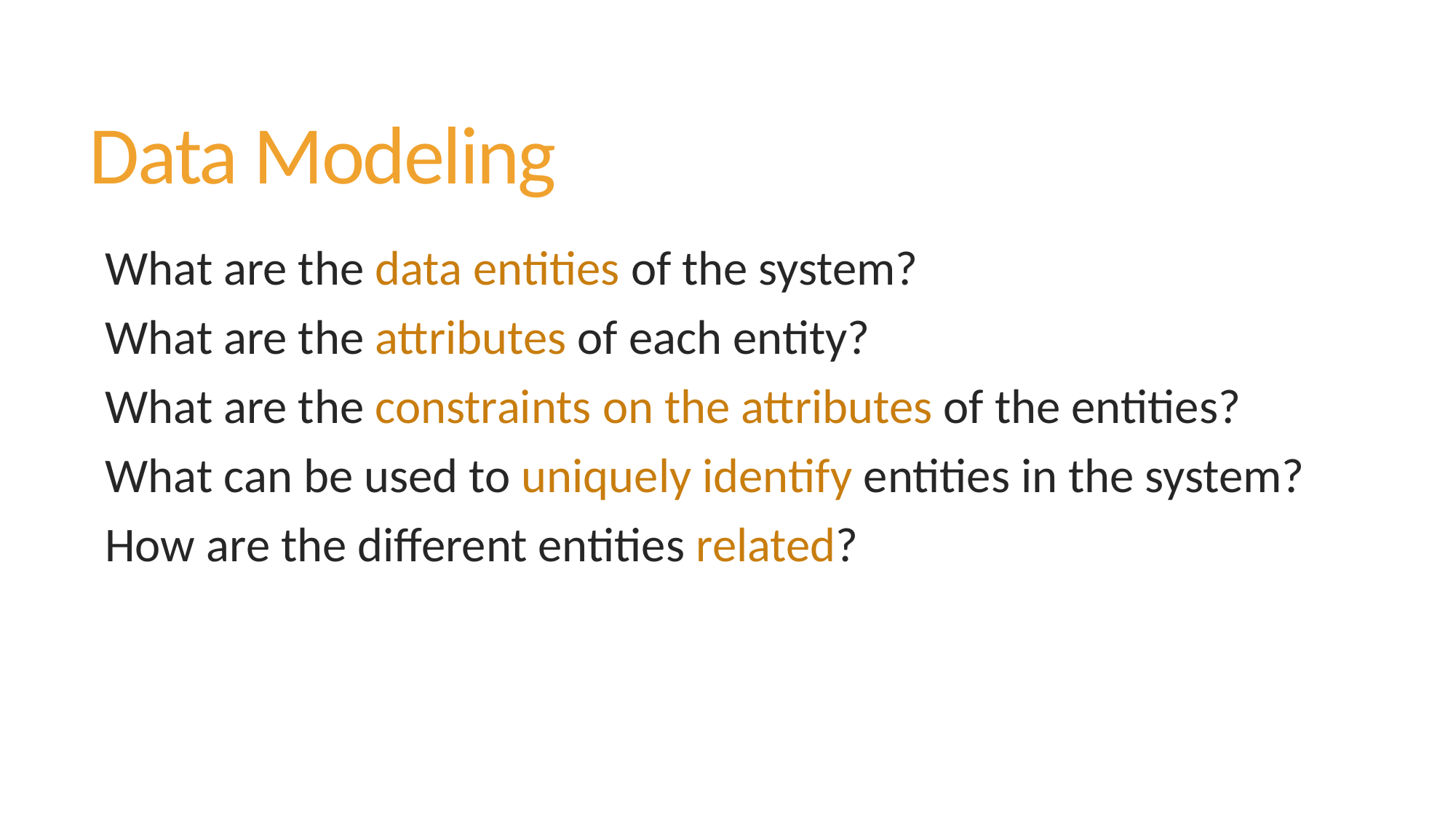

# Data Modeling
What are the data entities of the system?
What are the attributes of each entity?
What are the constraints on the attributes of the entities?
What can be used to uniquely identify entities in the system?
How are the different entities related?